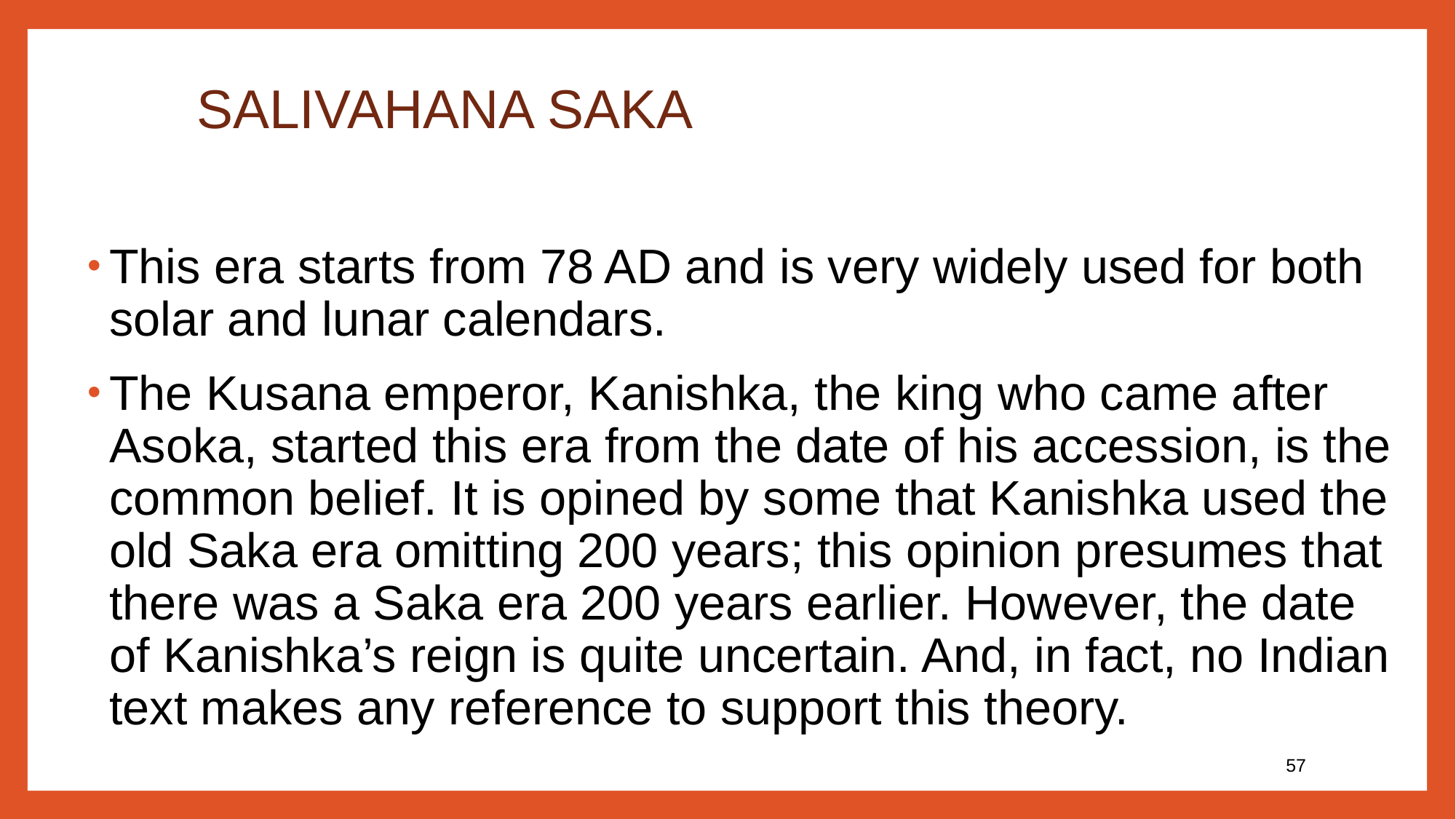

SALIVAHANA SAKA

This era starts from 78 AD and is very widely used for both solar and lunar calendars.
The Kusana emperor, Kanishka, the king who came after Asoka, started this era from the date of his accession, is the common belief. It is opined by some that Kanishka used the old Saka era omitting 200 years; this opinion presumes that there was a Saka era 200 years earlier. However, the date of Kanishka’s reign is quite uncertain. And, in fact, no Indian text makes any reference to support this theory.
57